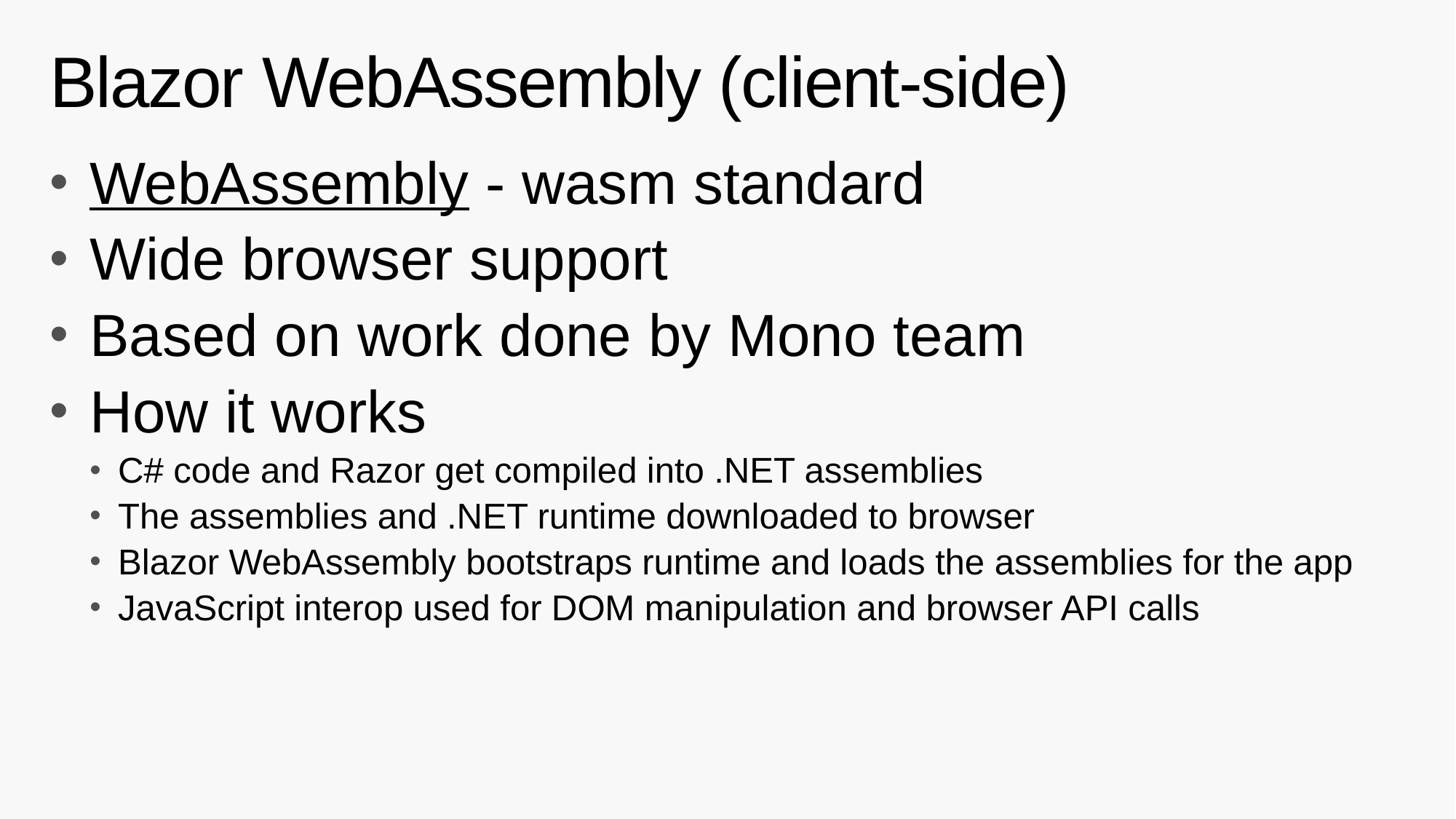

# Blazor WebAssembly (client-side)
WebAssembly - wasm standard
Wide browser support
Based on work done by Mono team
How it works
C# code and Razor get compiled into .NET assemblies
The assemblies and .NET runtime downloaded to browser
Blazor WebAssembly bootstraps runtime and loads the assemblies for the app
JavaScript interop used for DOM manipulation and browser API calls